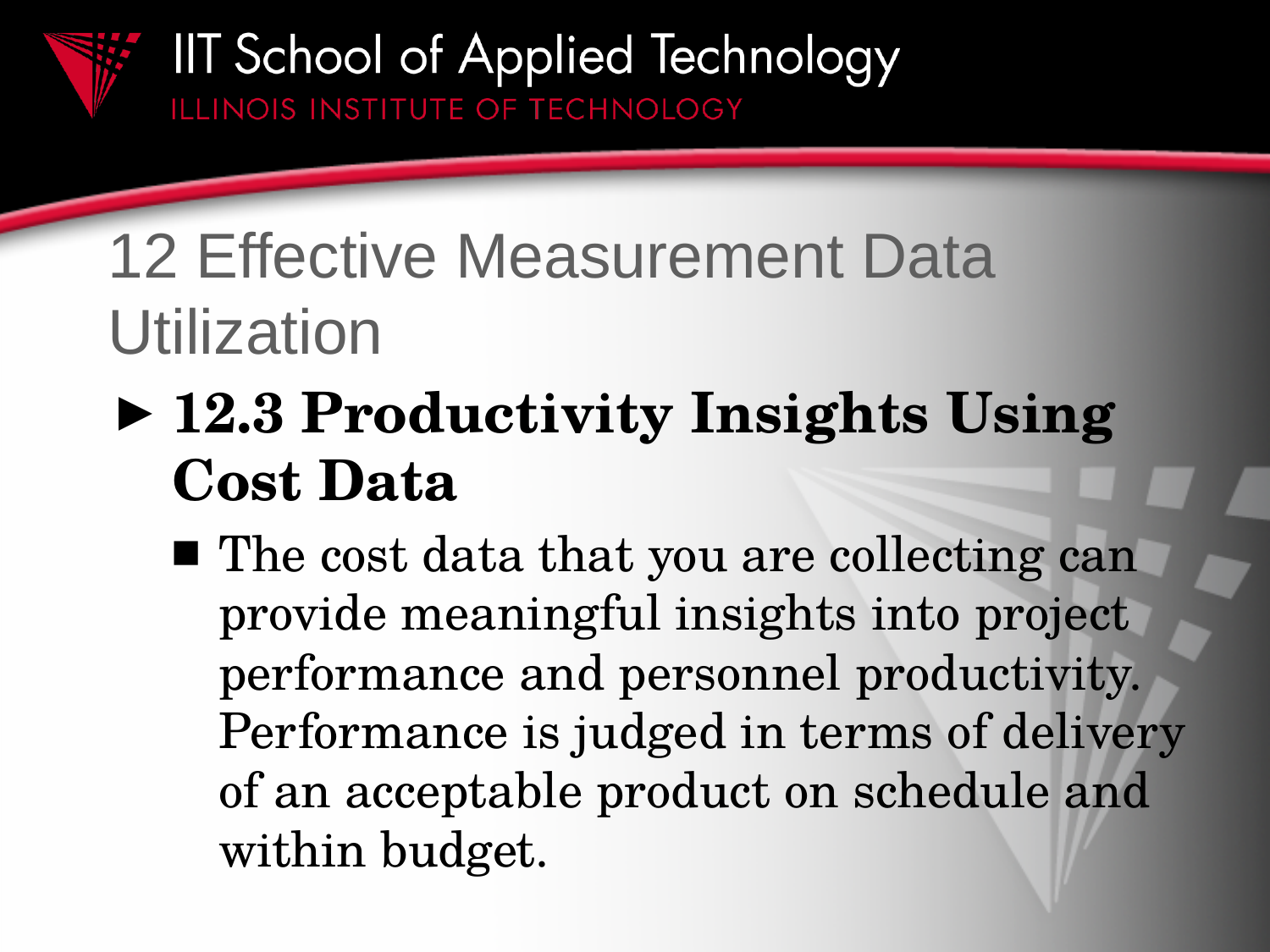

# 12 Effective Measurement Data Utilization
12.3 Productivity Insights Using Cost Data
The cost data that you are collecting can provide meaningful insights into project performance and personnel productivity. Performance is judged in terms of delivery of an acceptable product on schedule and within budget.